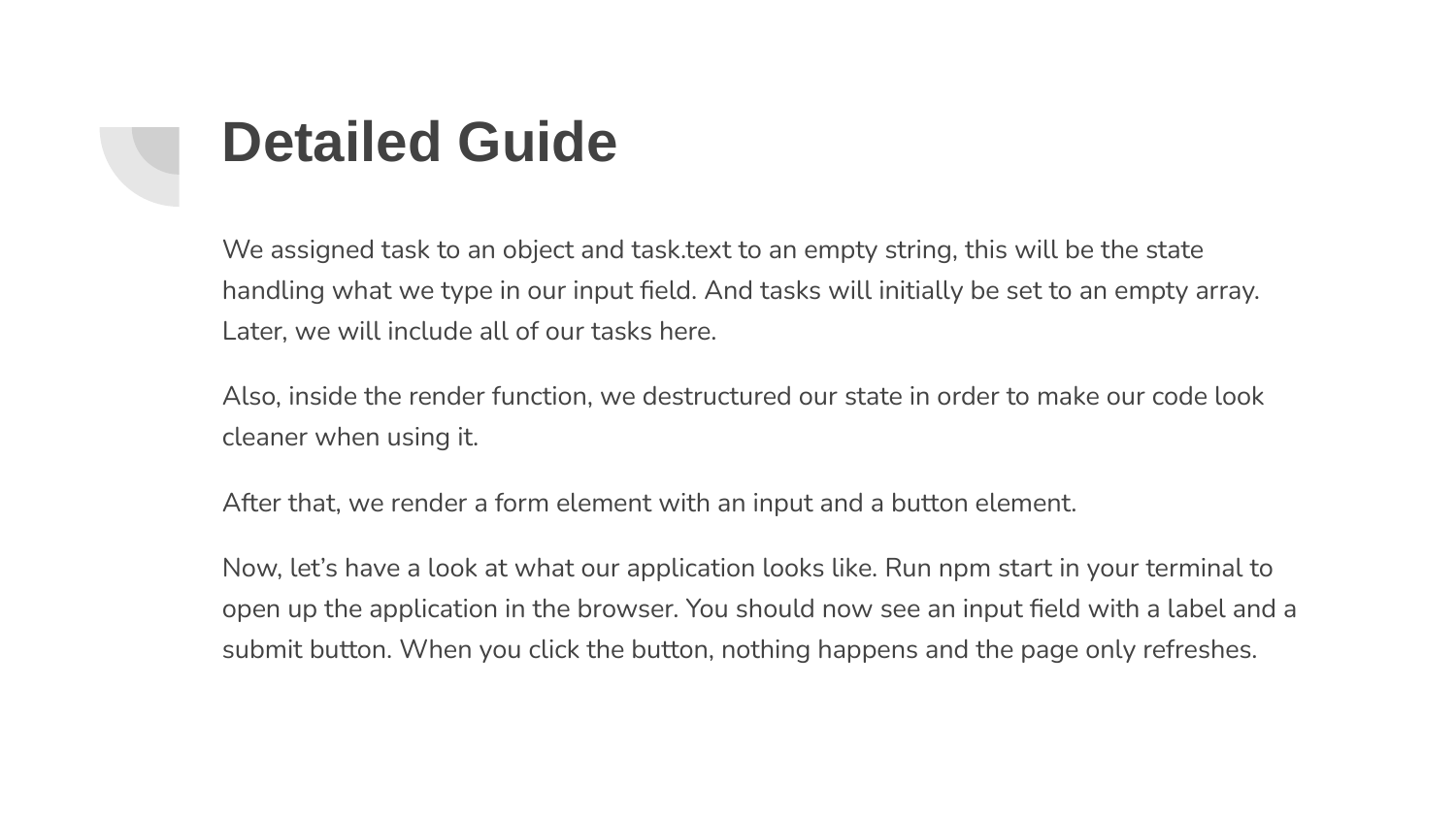

# Detailed Guide
We assigned task to an object and task.text to an empty string, this will be the state handling what we type in our input field. And tasks will initially be set to an empty array. Later, we will include all of our tasks here.
Also, inside the render function, we destructured our state in order to make our code look cleaner when using it.
After that, we render a form element with an input and a button element.
Now, let’s have a look at what our application looks like. Run npm start in your terminal to open up the application in the browser. You should now see an input field with a label and a submit button. When you click the button, nothing happens and the page only refreshes.